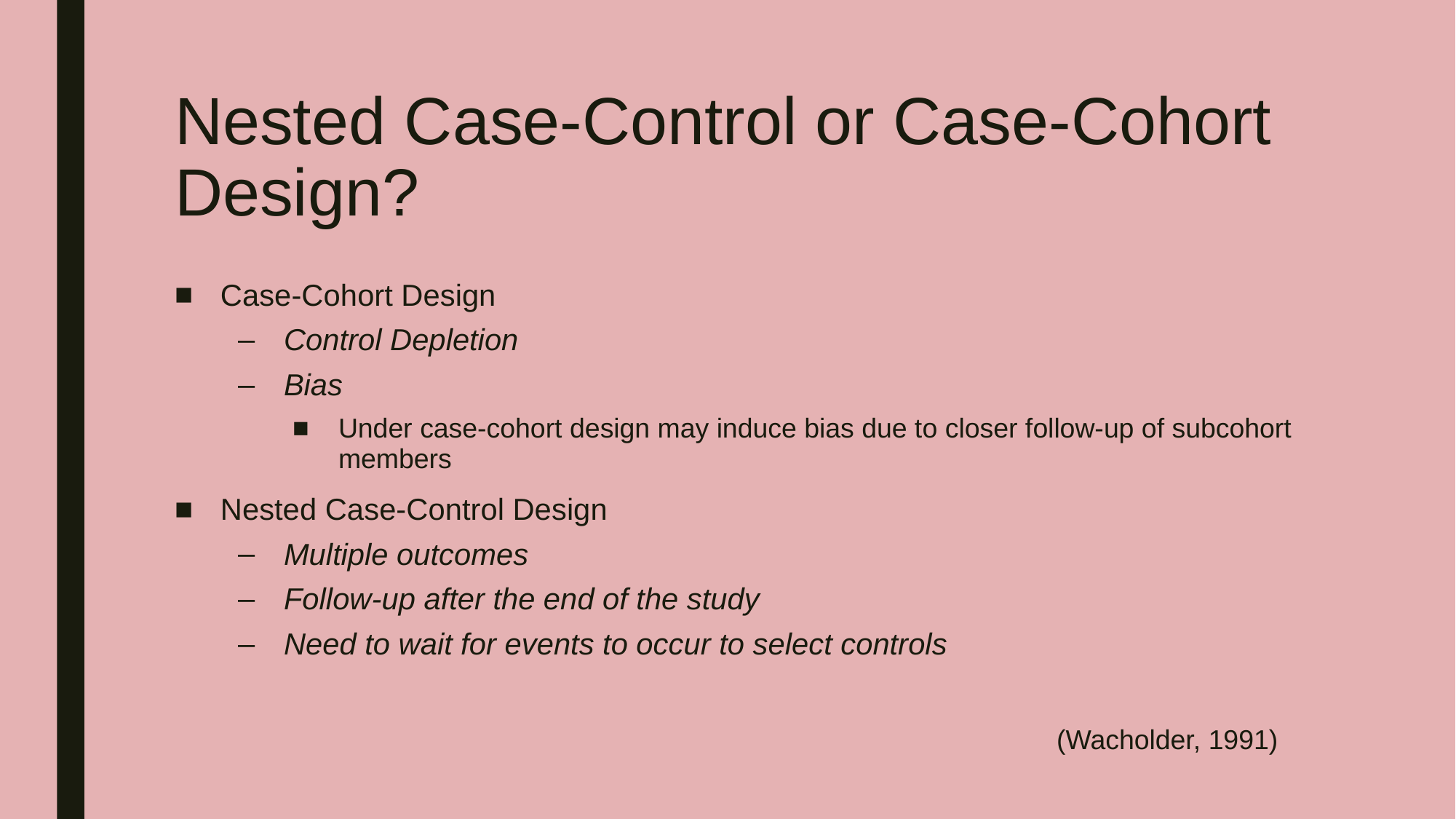

# Nested Case-Control or Case-Cohort Design?
Case-Cohort Design
Control Depletion
Bias
Under case-cohort design may induce bias due to closer follow-up of subcohort members
Nested Case-Control Design
Multiple outcomes
Follow-up after the end of the study
Need to wait for events to occur to select controls

							(Wacholder, 1991)